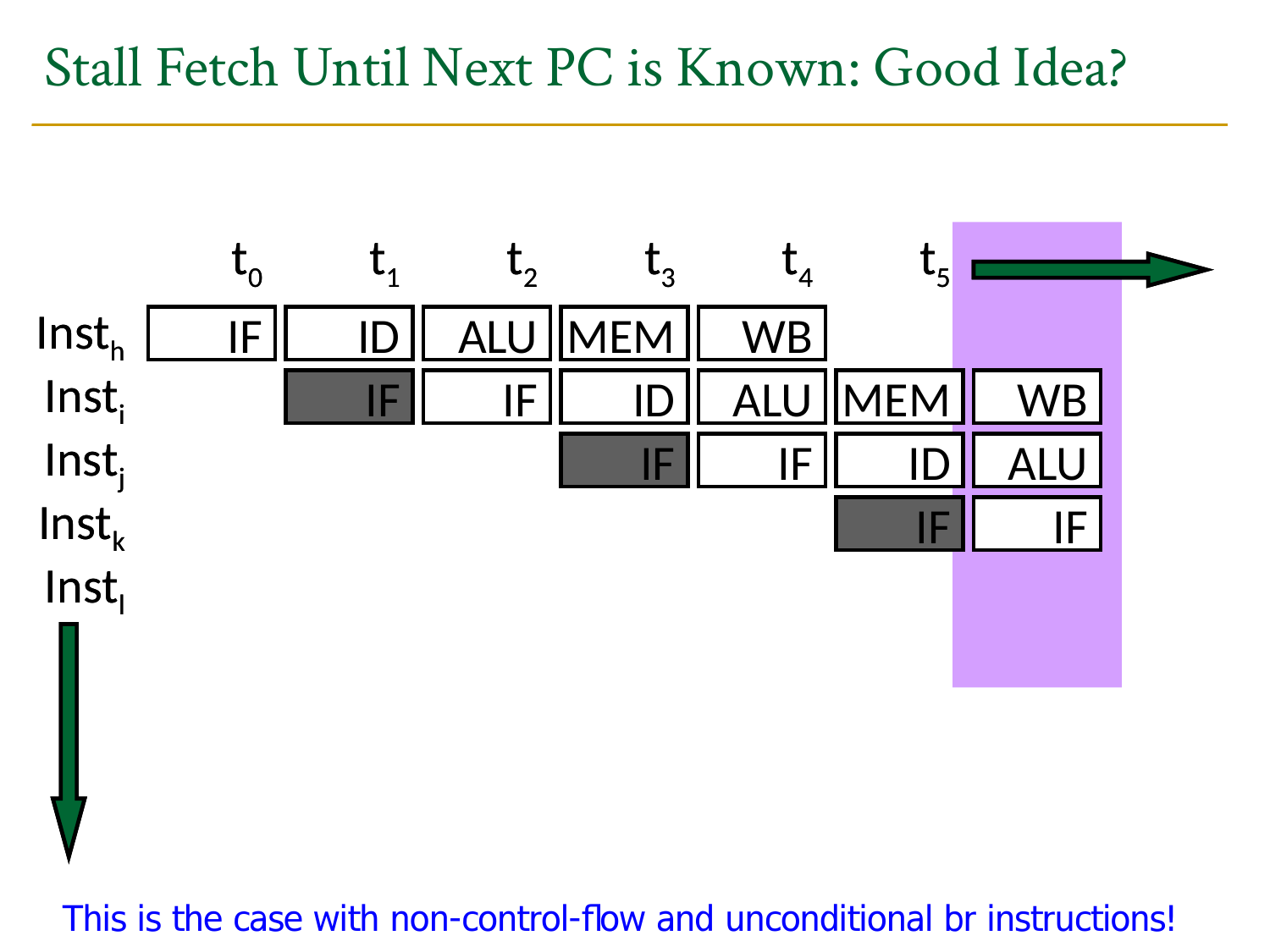

# Stall Fetch Until Next PC is Known: Good Idea?

t0
t1
t2
t3
t4
t5

Insth
IF
ID
Insti
IF
Instj
Instk
Instl

t0
t1
t2
t3
t4
t5

Insth
IF
ID
ALU

Insti
IF
IF
Instj
Instk
Instl

t0
t1
t2
t3
t4
t5

Insth
IF
ID
ALU
MEM
Insti
IF
IF
ID
Instj
IF
Instk
Instl

t0
t1
t2
t3
t4
t5

Insth
IF
ID
ALU
MEM
WB
Insti
IF
IF
ID
ALU
Instj
IF
IF
Instk
Instl

t0
t1
t2
t3
t4
t5

Insth
IF
ID
ALU
MEM
WB
Insti
IF
IF
ID
ALU
MEM
Instj
IF
IF
ID
Instk
IF
Instl

t0
t1
t2
t3
t4
t5

Insth
IF
ID
ALU
MEM
WB
Insti
IF
IF
ID
ALU
MEM
WB
Instj
IF
IF
ID
ALU
Instk
IF
IF
Instl

t0
t1
t2
t3
t4
t5

Insth
IF
Insti
Instj
Instk
Instl

9
This is the case with non-control-flow and unconditional br instructions!